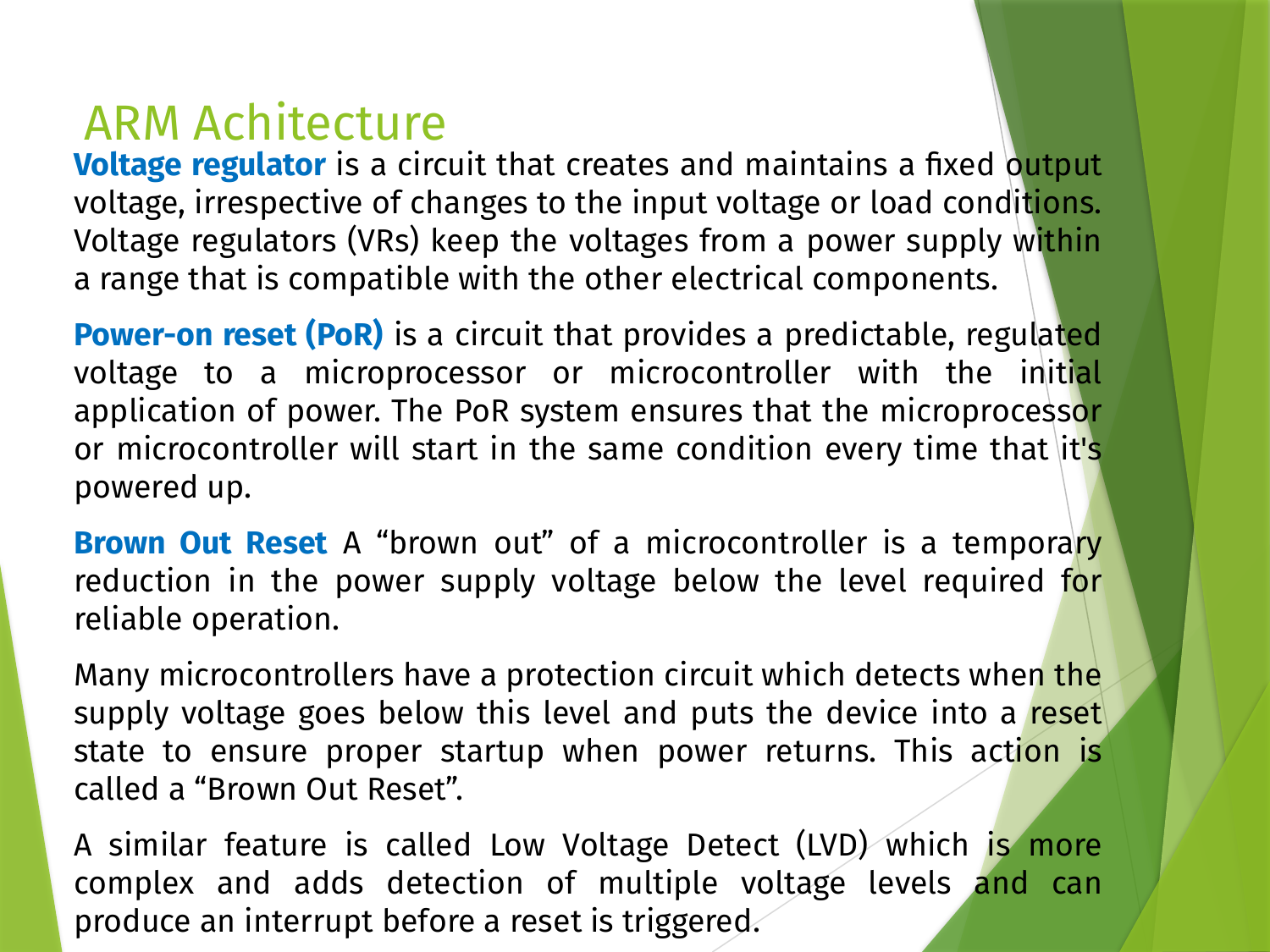

# ARM Achitecture
Voltage regulator is a circuit that creates and maintains a fixed output voltage, irrespective of changes to the input voltage or load conditions. Voltage regulators (VRs) keep the voltages from a power supply within a range that is compatible with the other electrical components.
Power-on reset (PoR) is a circuit that provides a predictable, regulated voltage to a microprocessor or microcontroller with the initial application of power. The PoR system ensures that the microprocessor or microcontroller will start in the same condition every time that it's powered up.
Brown Out Reset A “brown out” of a microcontroller is a temporary reduction in the power supply voltage below the level required for reliable operation.
Many microcontrollers have a protection circuit which detects when the supply voltage goes below this level and puts the device into a reset state to ensure proper startup when power returns. This action is called a “Brown Out Reset”.
A similar feature is called Low Voltage Detect (LVD) which is more complex and adds detection of multiple voltage levels and can produce an interrupt before a reset is triggered.